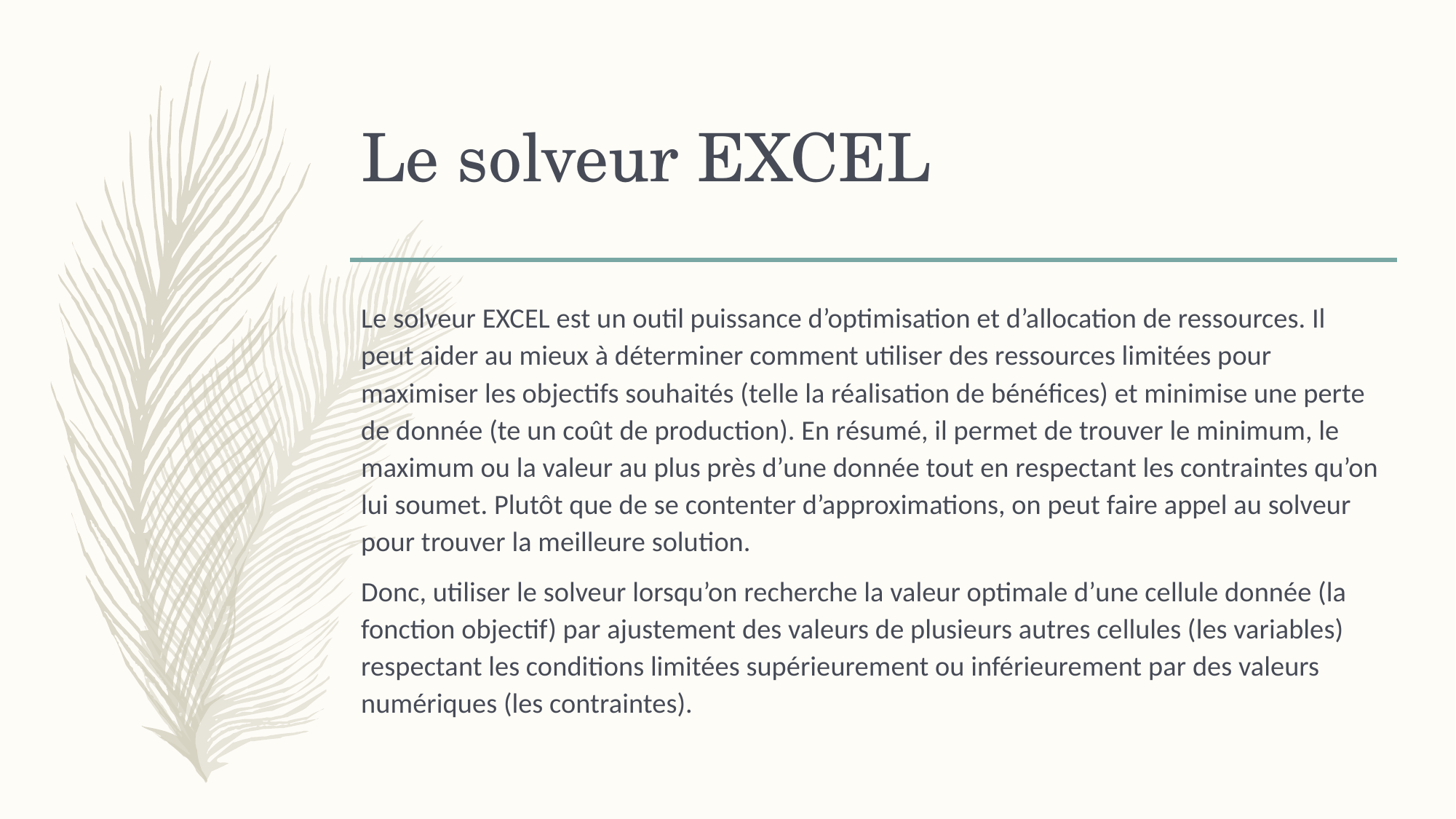

# Le solveur EXCEL
Le solveur EXCEL est un outil puissance d’optimisation et d’allocation de ressources. Il peut aider au mieux à déterminer comment utiliser des ressources limitées pour maximiser les objectifs souhaités (telle la réalisation de bénéfices) et minimise une perte de donnée (te un coût de production). En résumé, il permet de trouver le minimum, le maximum ou la valeur au plus près d’une donnée tout en respectant les contraintes qu’on lui soumet. Plutôt que de se contenter d’approximations, on peut faire appel au solveur pour trouver la meilleure solution.
Donc, utiliser le solveur lorsqu’on recherche la valeur optimale d’une cellule donnée (la fonction objectif) par ajustement des valeurs de plusieurs autres cellules (les variables) respectant les conditions limitées supérieurement ou inférieurement par des valeurs numériques (les contraintes).